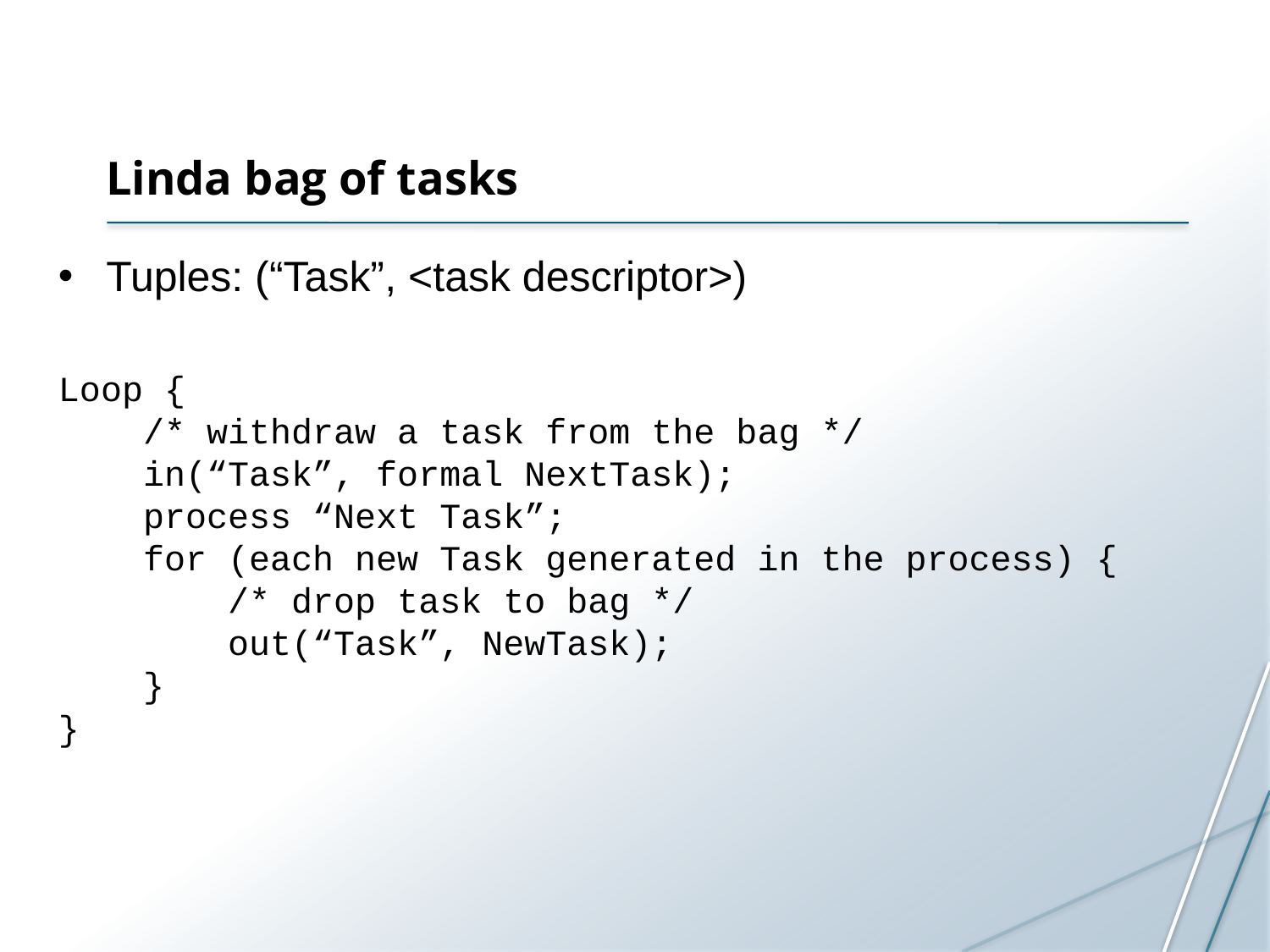

# Linda bag of tasks
Tuples: (“Task”, <task descriptor>)

Loop {
    /* withdraw a task from the bag */
    in(“Task”, formal NextTask);
    process “Next Task”;
    for (each new Task generated in the process) {
        /* drop task to bag */
        out(“Task”, NewTask);
    }
}